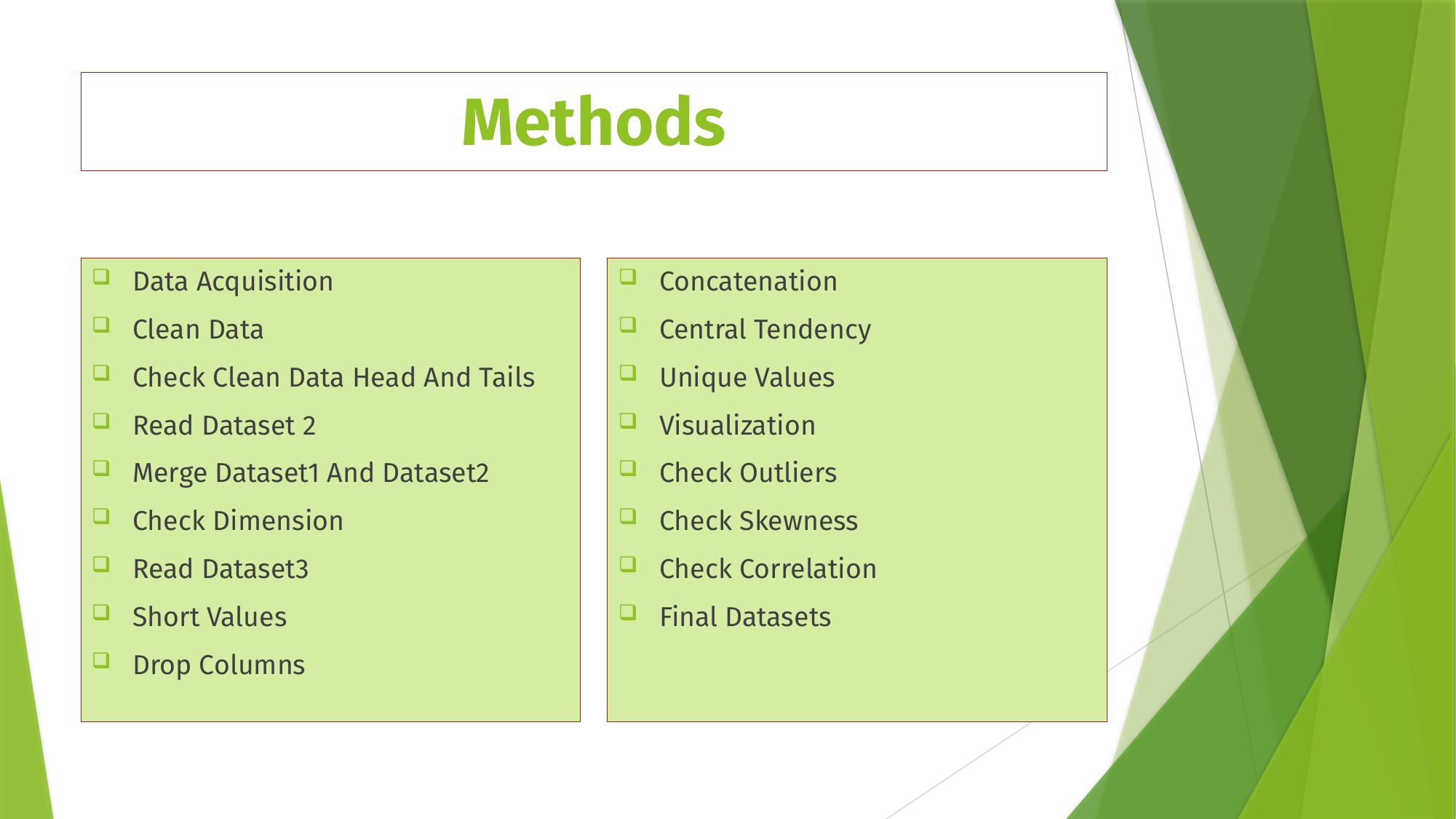

# Methods
Data Acquisition
Clean Data
Check Clean Data Head And Tails
Read Dataset 2
Merge Dataset1 And Dataset2
Check Dimension
Read Dataset3
Short Values
Drop Columns

Concatenation
Central Tendency
Unique Values
Visualization
Check Outliers
Check Skewness
Check Correlation
Final Datasets